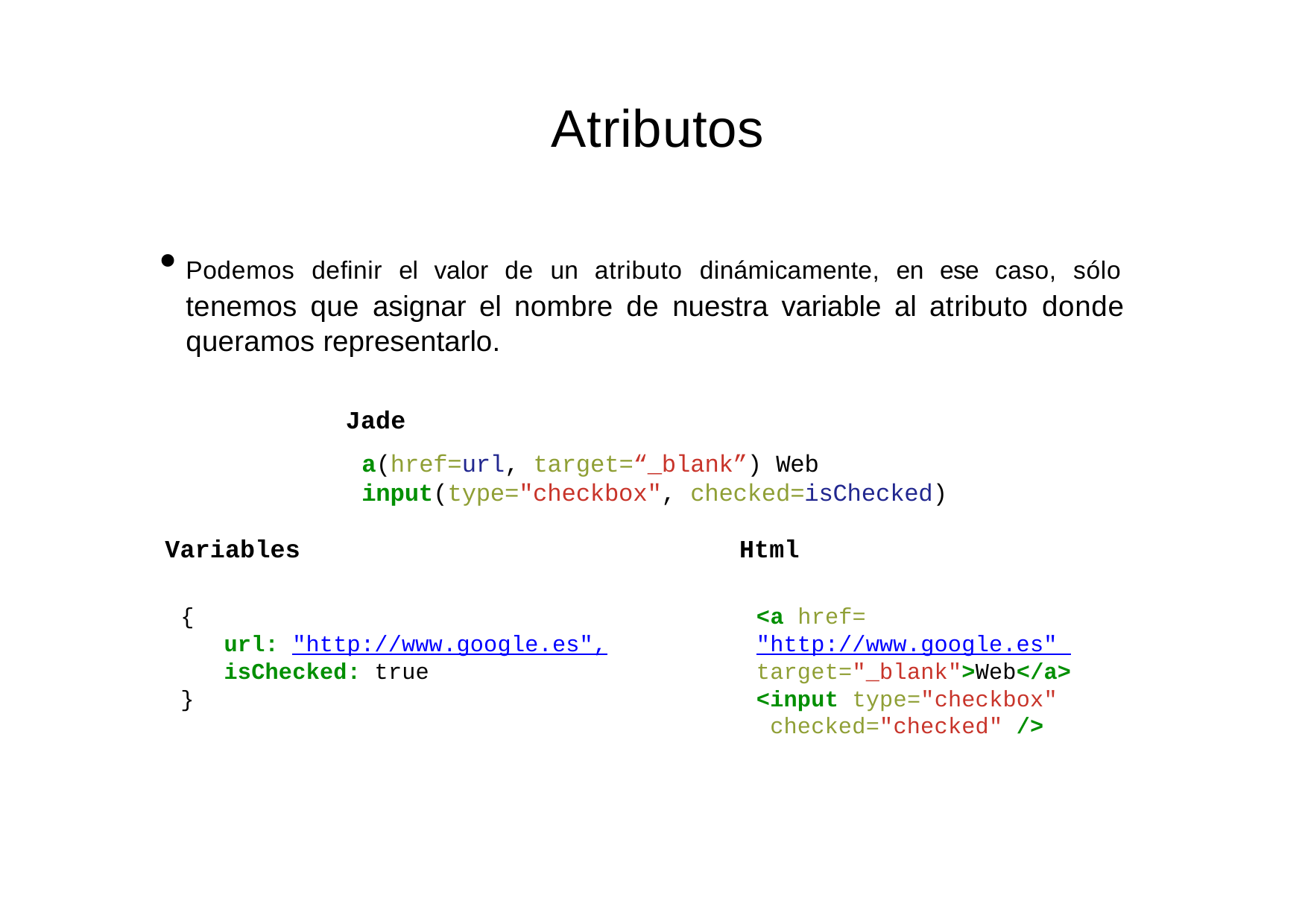

# Atributos
Podemos deﬁnir el valor de un atributo dinámicamente, en ese caso, sólo  tenemos que asignar el nombre de nuestra variable al atributo donde  queramos representarlo.

Jade
a(href=url, target=“_blank”) Web
input(type="checkbox", checked=isChecked)
Variables
Html
{
<a href="http://www.google.es"  target="_blank">Web</a>
<input type="checkbox"  checked="checked" />
url: "http://www.google.es",
isChecked: true
}